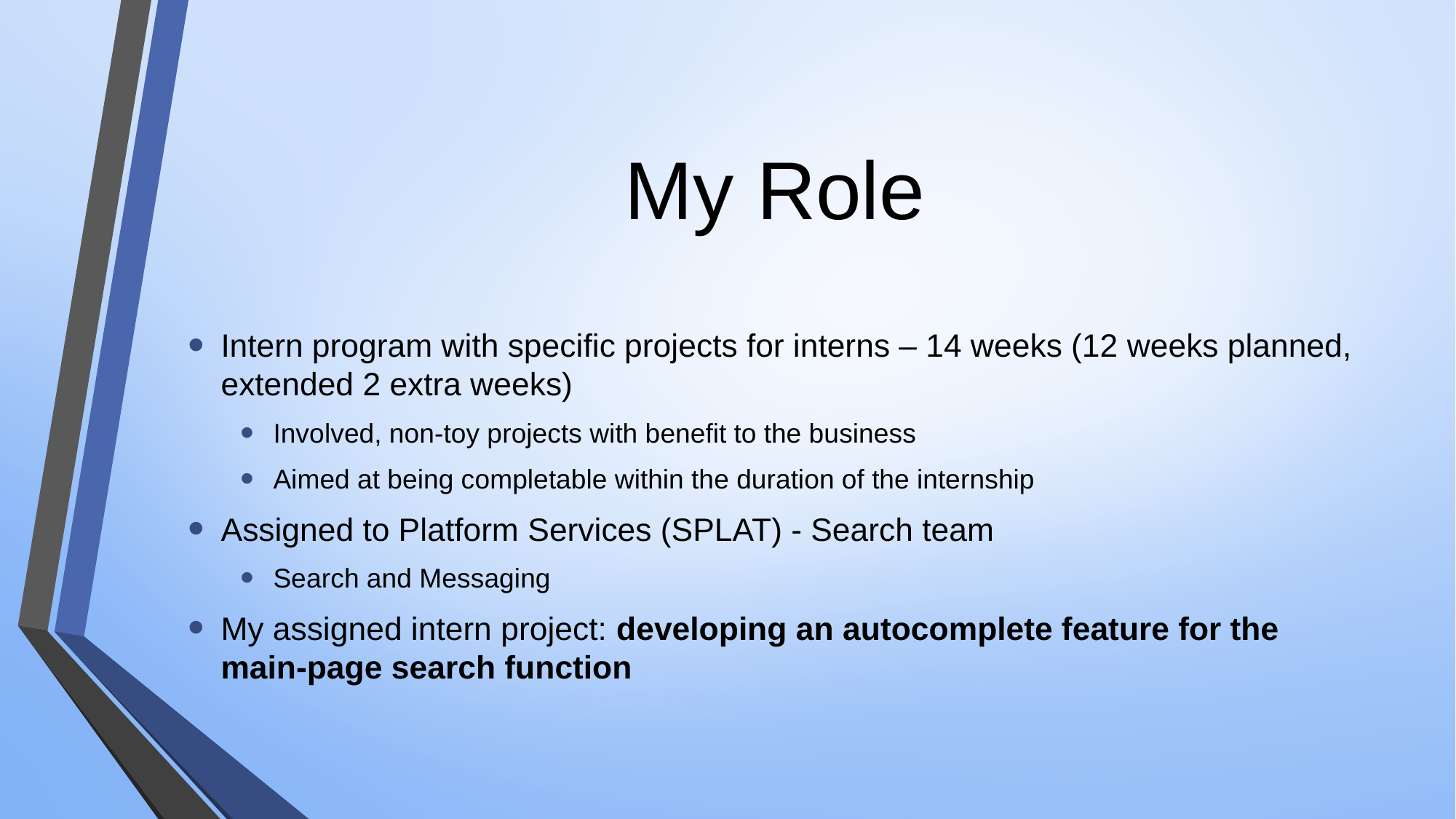

# My Role
Intern program with specific projects for interns – 14 weeks (12 weeks planned, extended 2 extra weeks)
Involved, non-toy projects with benefit to the business
Aimed at being completable within the duration of the internship
Assigned to Platform Services (SPLAT) - Search team
Search and Messaging
My assigned intern project: developing an autocomplete feature for the main-page search function